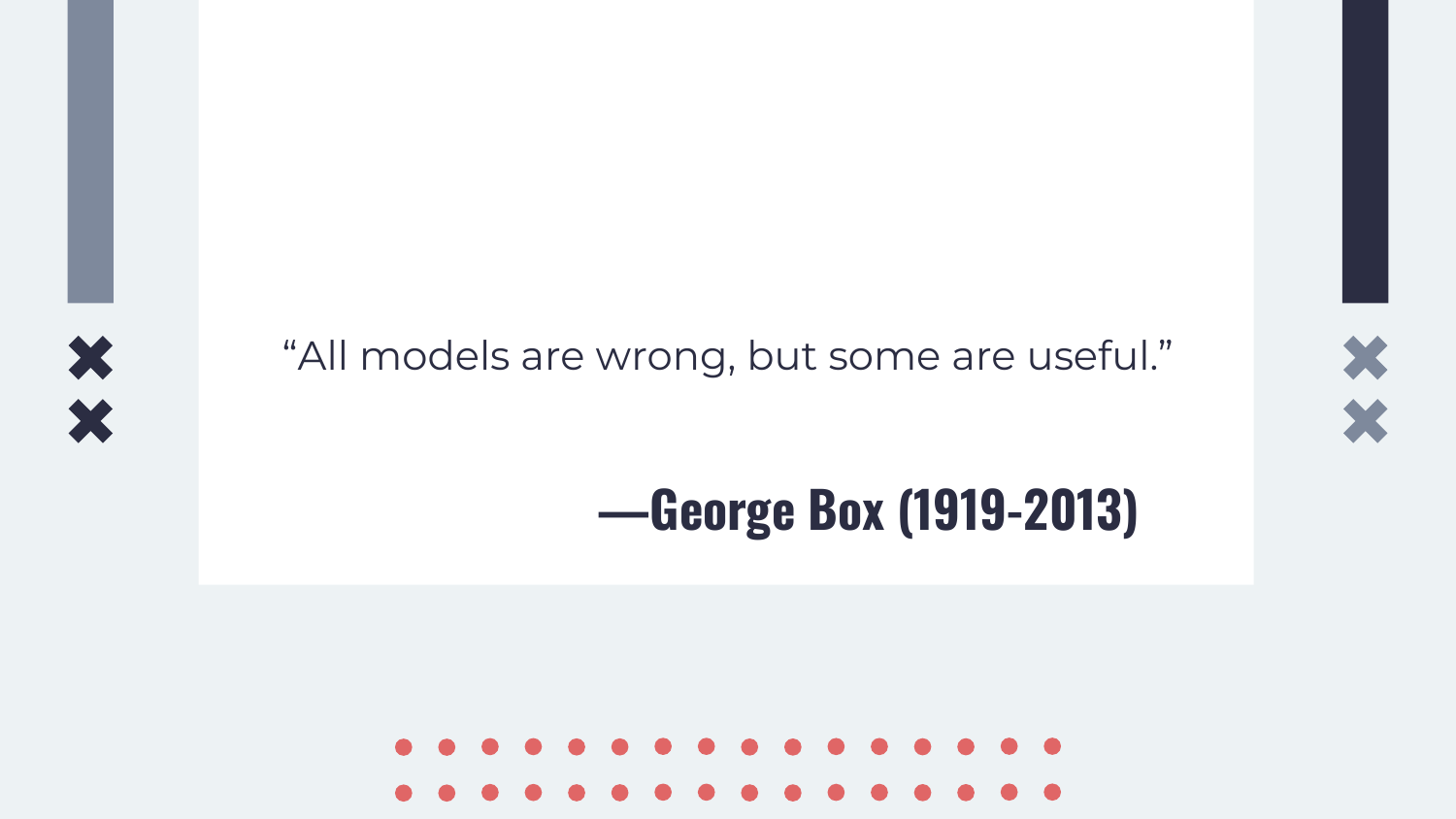

“All models are wrong, but some are useful.”
# —George Box (1919-2013)